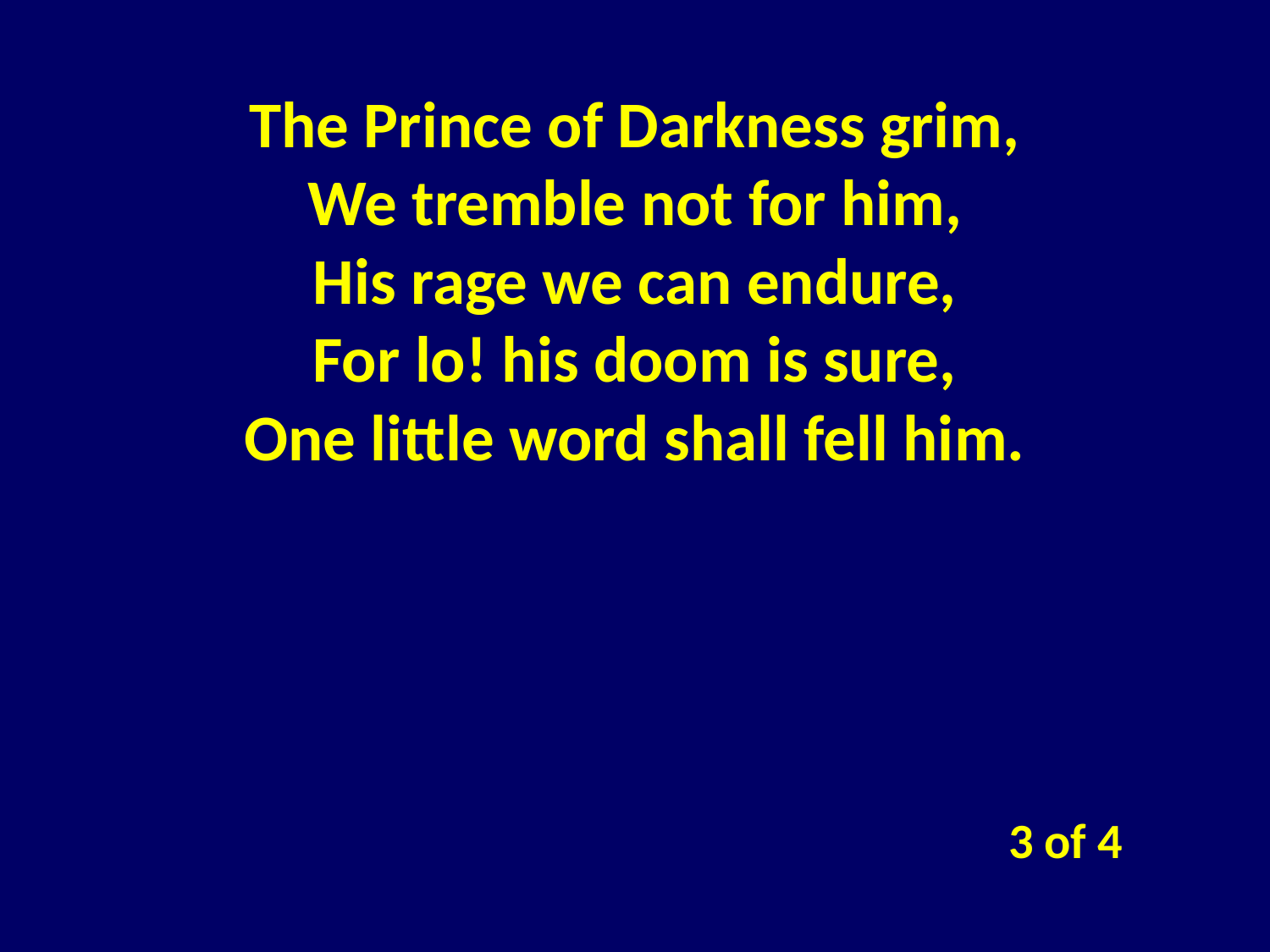

The Prince of Darkness grim,
We tremble not for him,
His rage we can endure,
For lo! his doom is sure,
One little word shall fell him.
3 of 4